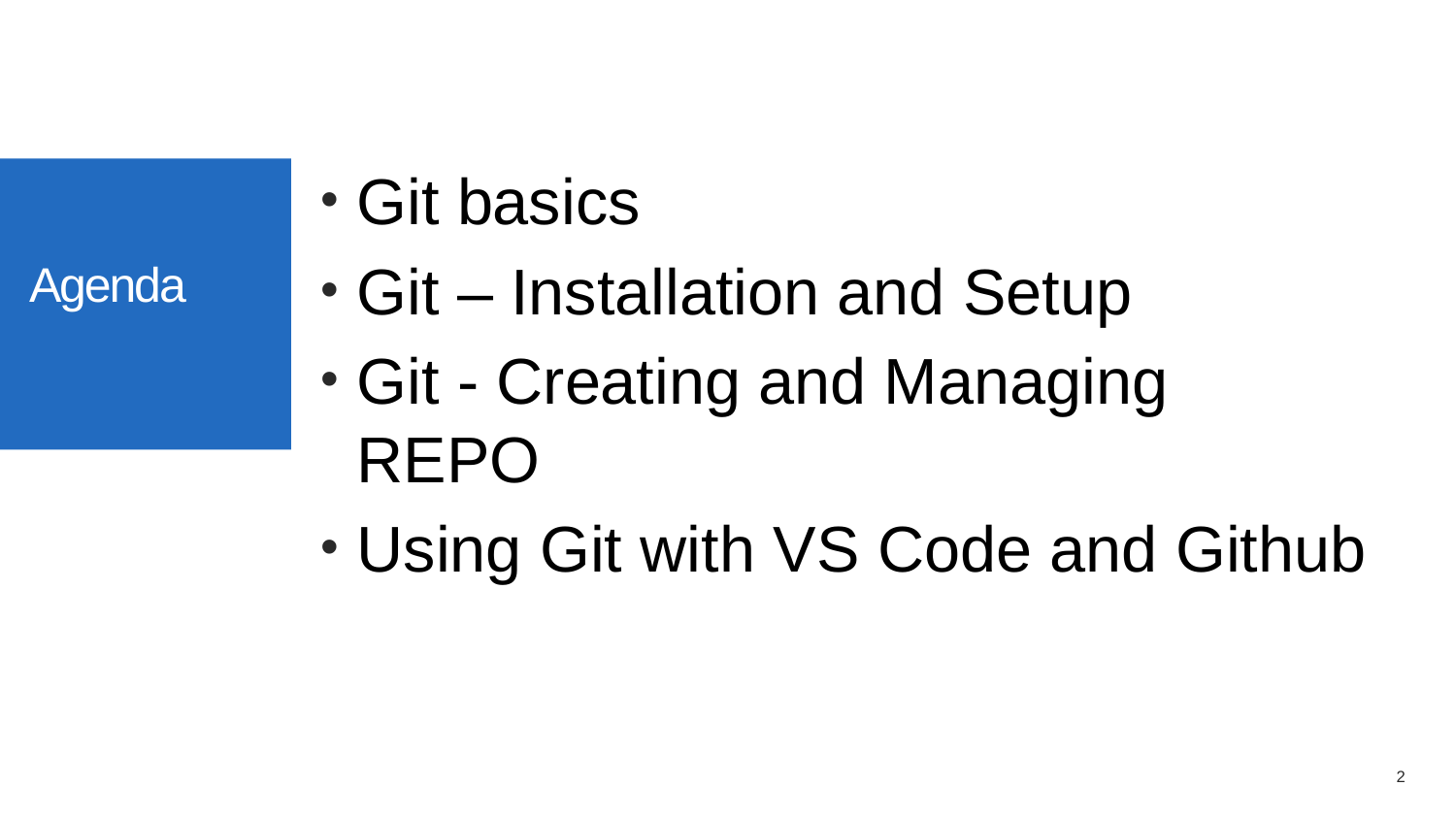

Git basics
Git – Installation and Setup
Git - Creating and Managing REPO
Using Git with VS Code and Github

# Agenda
2